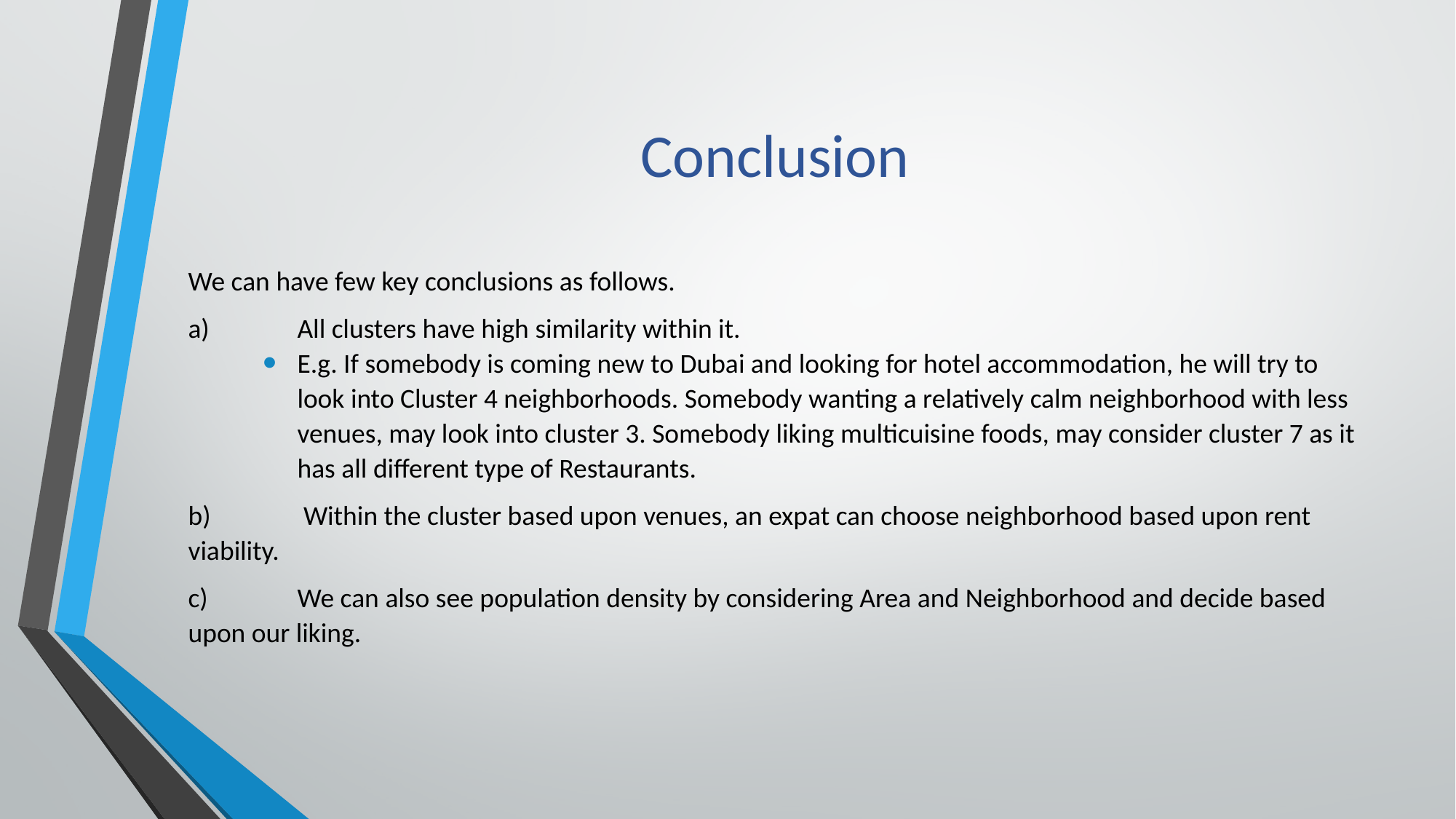

# Conclusion
We can have few key conclusions as follows.
a)	All clusters have high similarity within it.
E.g. If somebody is coming new to Dubai and looking for hotel accommodation, he will try to look into Cluster 4 neighborhoods. Somebody wanting a relatively calm neighborhood with less venues, may look into cluster 3. Somebody liking multicuisine foods, may consider cluster 7 as it has all different type of Restaurants.
b)	 Within the cluster based upon venues, an expat can choose neighborhood based upon rent viability.
c)	We can also see population density by considering Area and Neighborhood and decide based upon our liking.